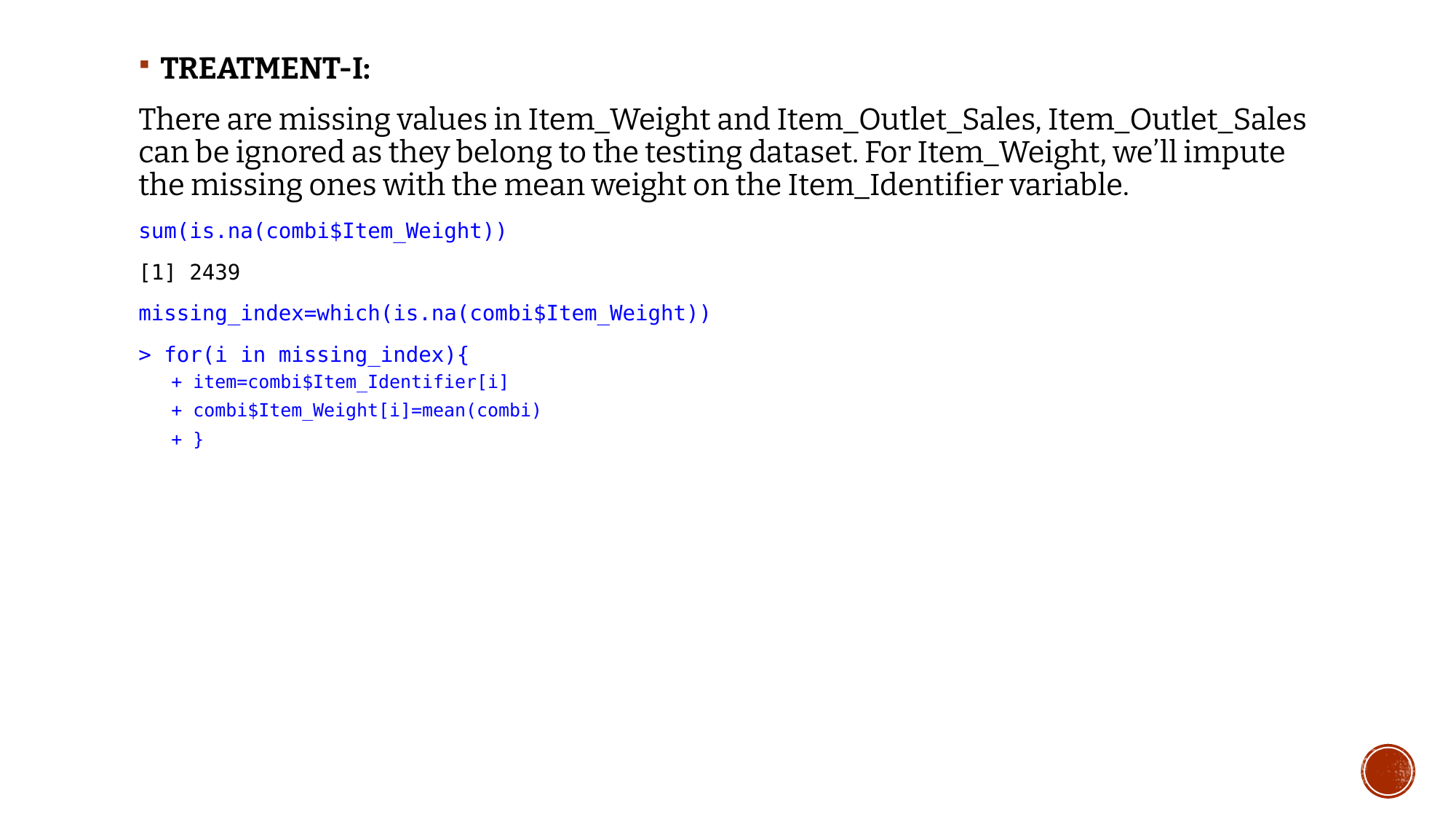

TREATMENT-I:
There are missing values in Item_Weight and Item_Outlet_Sales, Item_Outlet_Sales can be ignored as they belong to the testing dataset. For Item_Weight, we’ll impute the missing ones with the mean weight on the Item_Identifier variable.
sum(is.na(combi$Item_Weight))
[1] 2439
missing_index=which(is.na(combi$Item_Weight))
> for(i in missing_index){
+ item=combi$Item_Identifier[i]
+ combi$Item_Weight[i]=mean(combi)
+ }